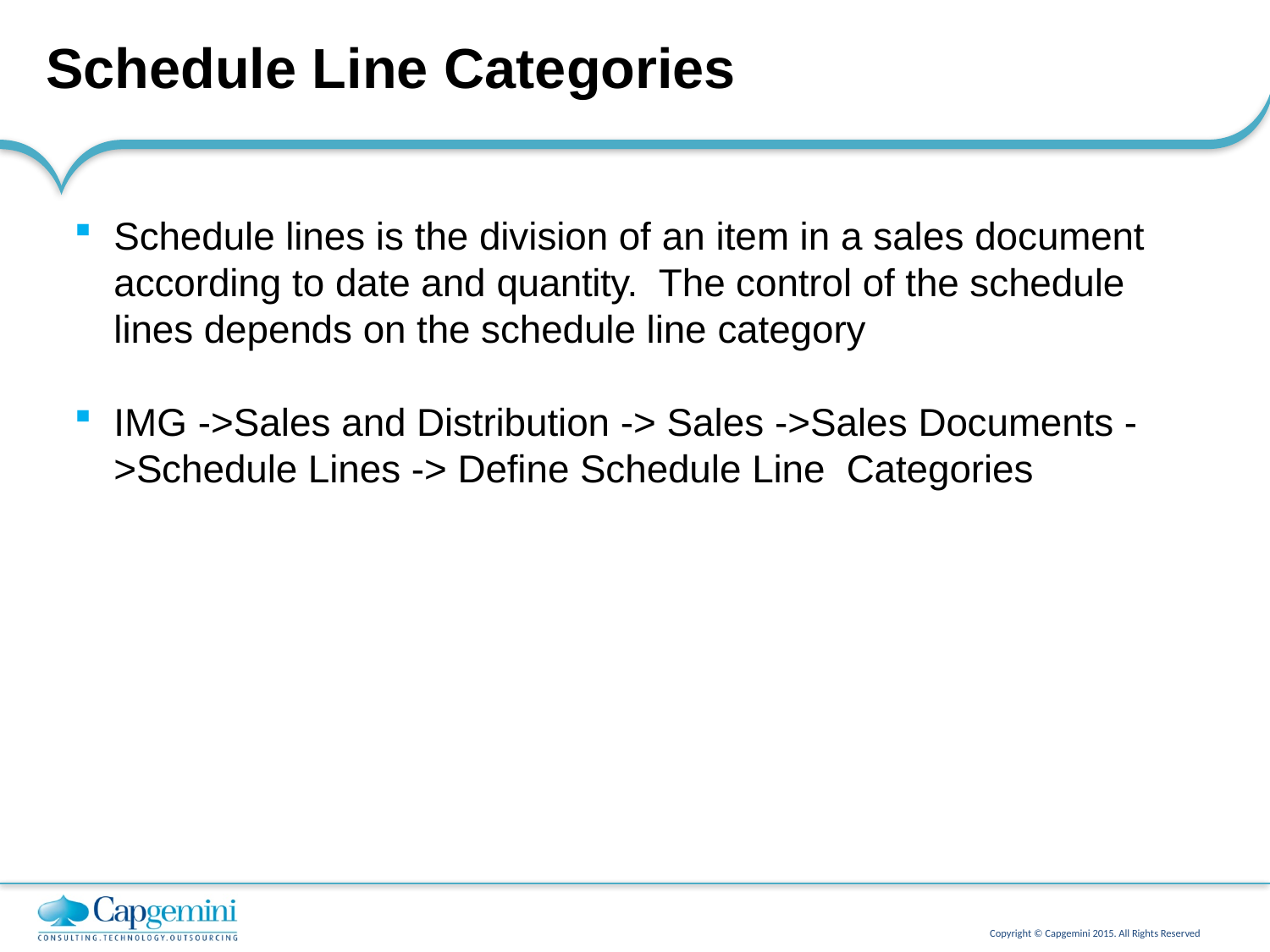

# Schedule Line Categories
Schedule lines is the division of an item in a sales document according to date and quantity.  The control of the schedule lines depends on the schedule line category

IMG ->Sales and Distribution -> Sales ->Sales Documents ->Schedule Lines -> Define Schedule Line  Categories